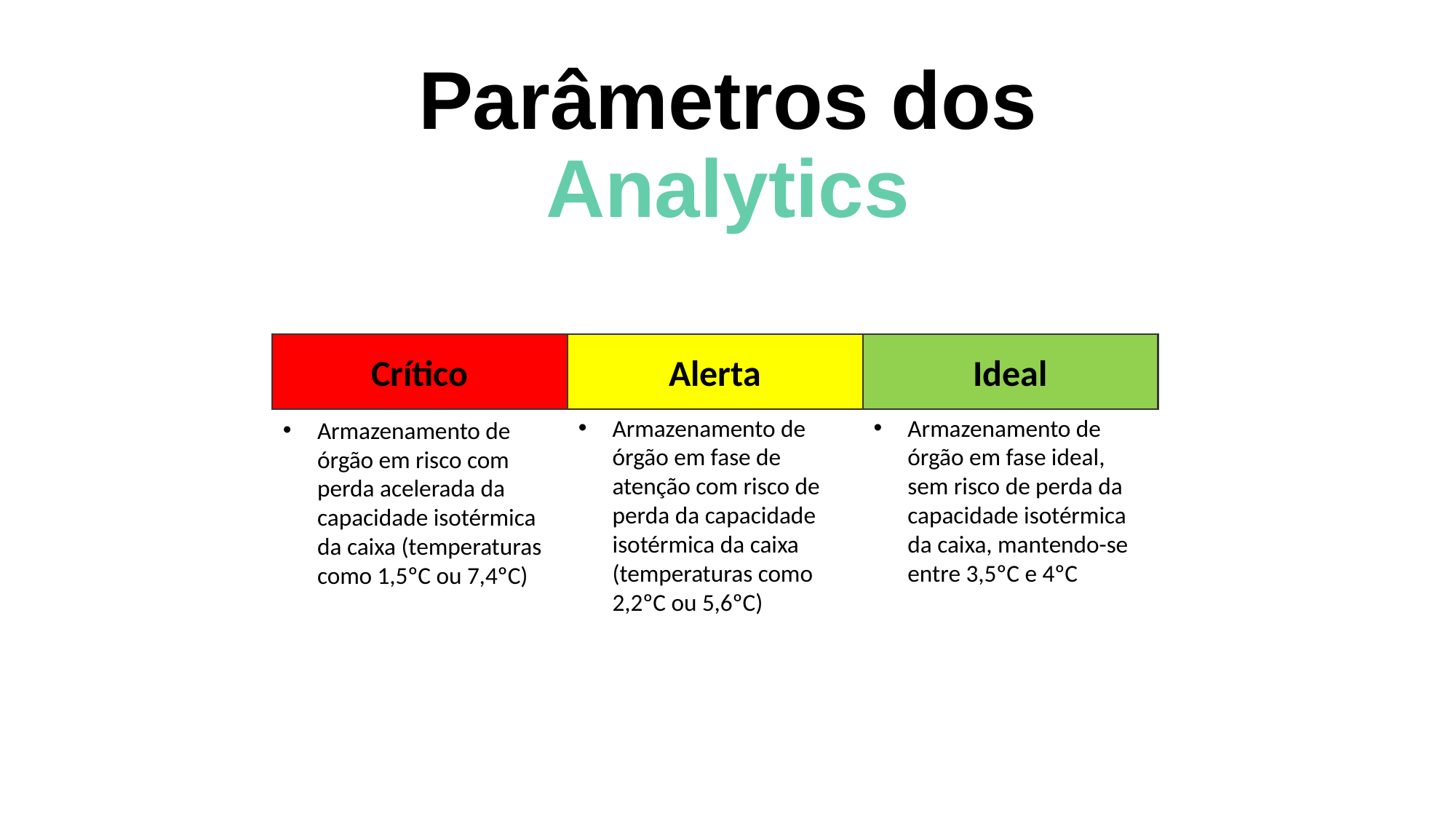

Parâmetros dos Analytics
Crítico
Alerta
Ideal
Armazenamento de órgão em fase ideal, sem risco de perda da capacidade isotérmica da caixa, mantendo-se entre 3,5ºC e 4ºC
Armazenamento de órgão em fase de atenção com risco de perda da capacidade isotérmica da caixa (temperaturas como 2,2ºC ou 5,6ºC)
Armazenamento de órgão em risco com perda acelerada da capacidade isotérmica da caixa (temperaturas como 1,5ºC ou 7,4ºC)